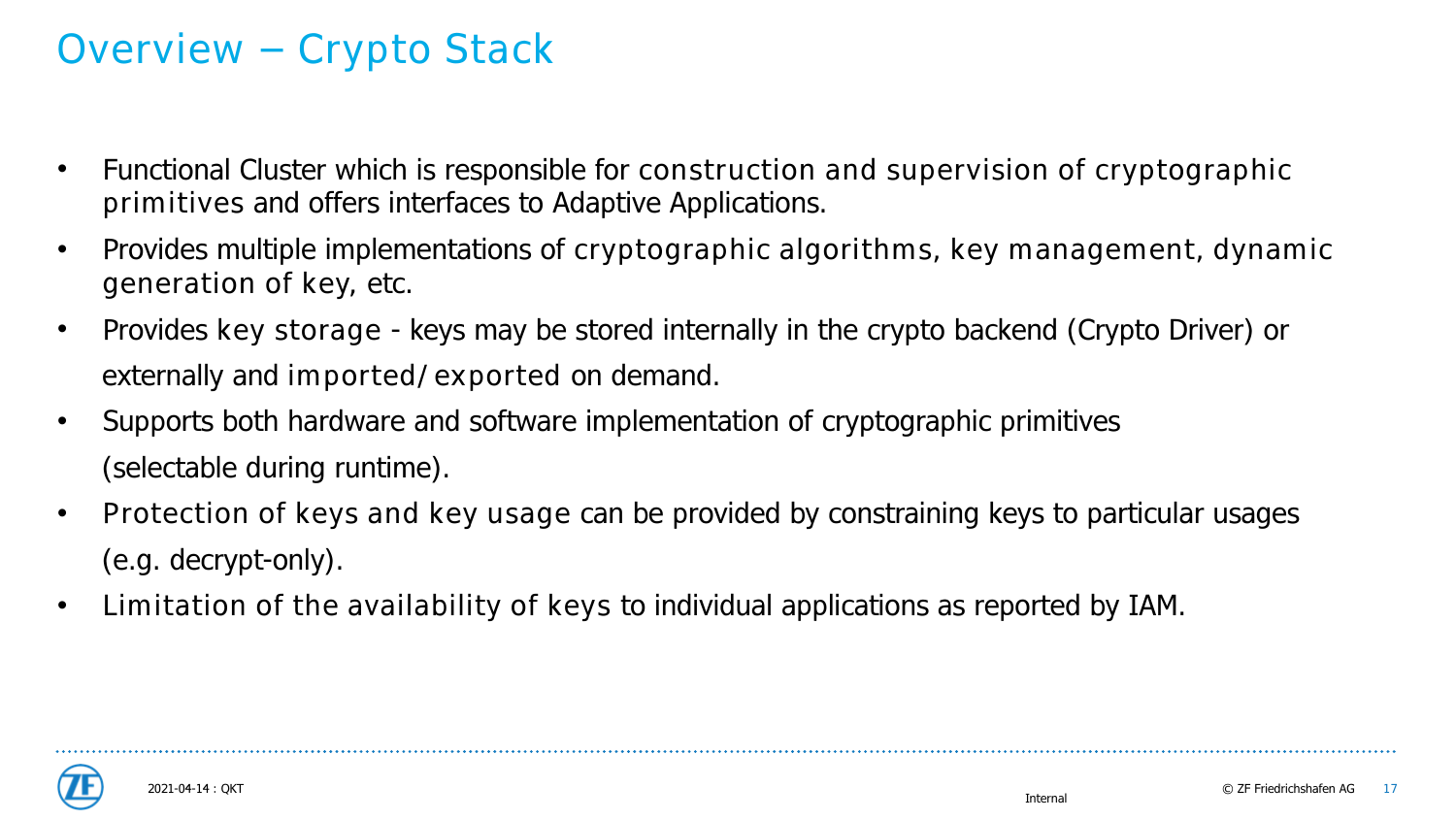

# Overview – Crypto Stack
Functional Cluster which is responsible for construction and supervision of cryptographic primitives and offers interfaces to Adaptive Applications.
Provides multiple implementations of cryptographic algorithms, key management, dynamic generation of key, etc.
Provides key storage - keys may be stored internally in the crypto backend (Crypto Driver) or
     externally and imported/exported on demand.
Supports both hardware and software implementation of cryptographic primitives
     (selectable during runtime).
Protection of keys and key usage can be provided by constraining keys to particular usages
     (e.g. decrypt-only).
Limitation of the availability of keys to individual applications as reported by IAM.
2021-04-14 : QKT
17